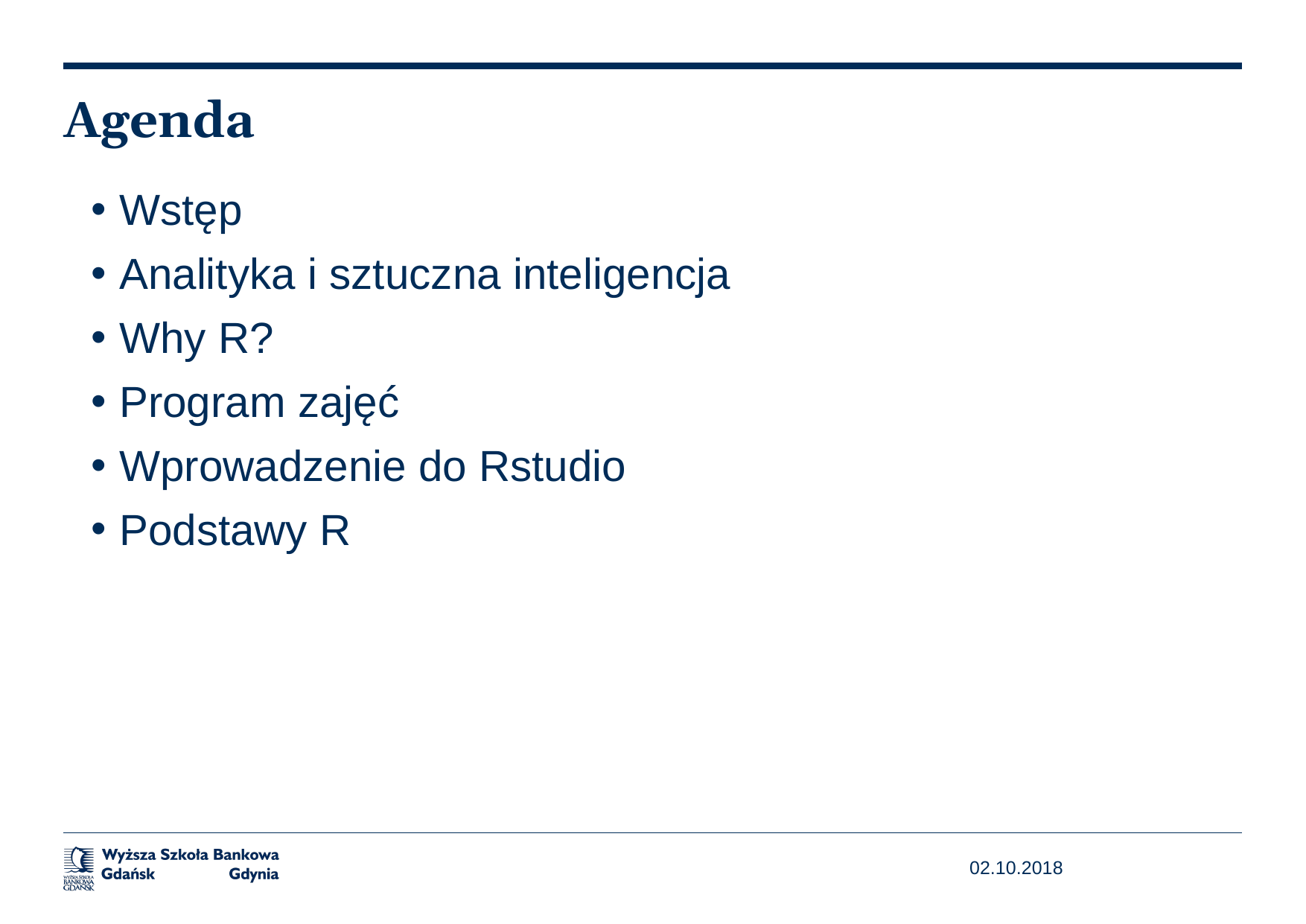

# Agenda
Wstęp
Analityka i sztuczna inteligencja
Why R?
Program zajęć
Wprowadzenie do Rstudio
Podstawy R

02.10.2018